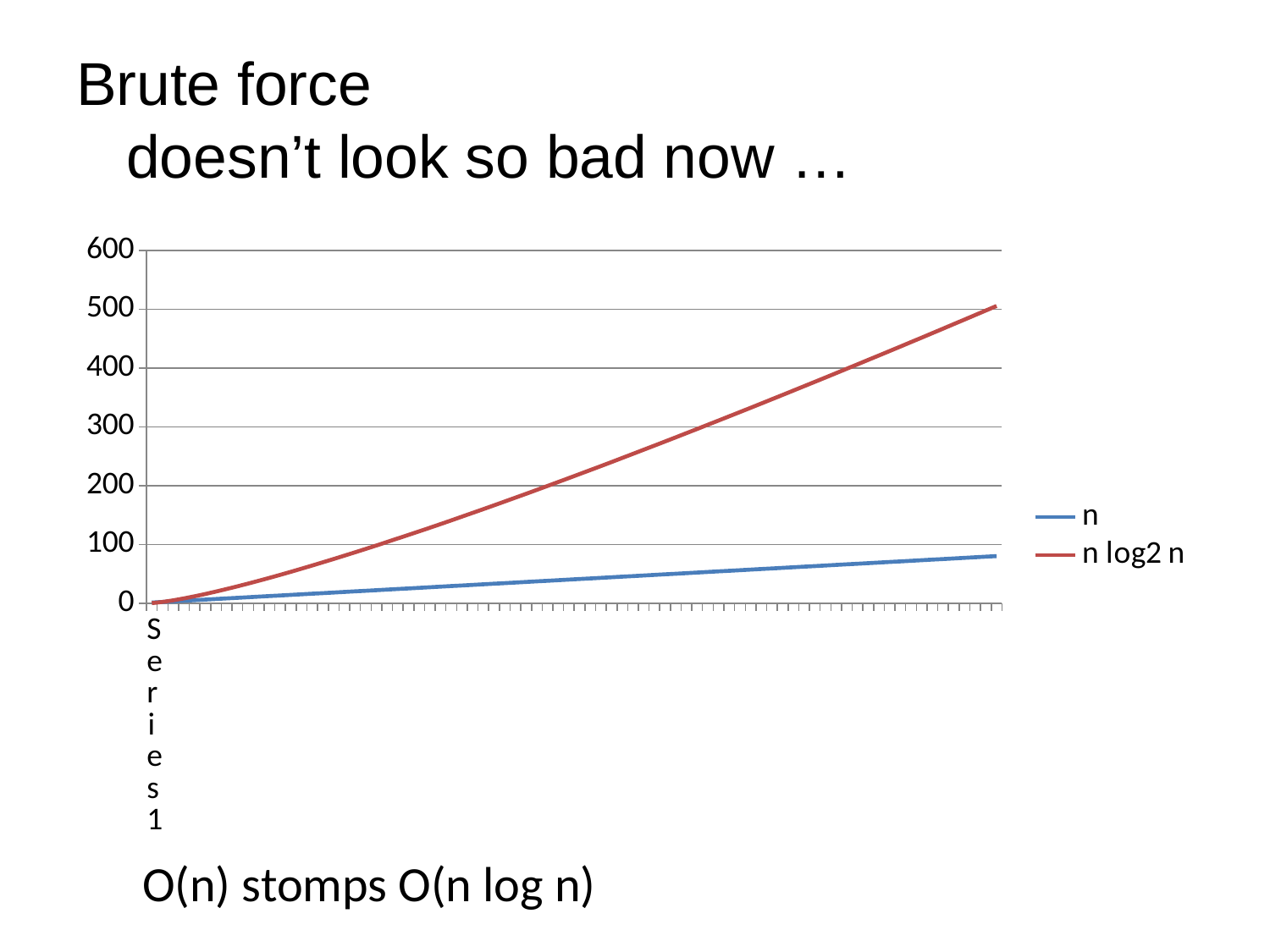

# Brute force doesn’t look so bad now …

### Chart

| Category | n | n log2 n |
|---|---|---|
|  | 1.0 | 0.0 |
|  | 2.0 | 2.0 |
|  | 3.0 | 4.754887502163465 |
|  | 4.0 | 8.0 |
|  | 5.0 | 11.60964047443681 |
|  | 6.0 | 15.50977500432694 |
|  | 7.0 | 19.65148445440323 |
|  | 8.0 | 24.0 |
|  | 9.0 | 28.52932501298081 |
|  | 10.0 | 33.21928094887363 |
|  | 11.0 | 38.05374780501021 |
|  | 12.0 | 43.01955000865388 |
|  | 13.0 | 48.1057163358342 |
|  | 14.0 | 53.30296890880645 |
|  | 15.0 | 58.6033589341278 |
|  | 16.0 | 64.0 |
|  | 17.0 | 69.48686830125578 |
|  | 18.0 | 75.05865002596161 |
|  | 19.0 | 80.71062275542813 |
|  | 20.0 | 86.43856189774726 |
|  | 21.0 | 92.23866587835397 |
|  | 22.0 | 98.10749561002051 |
|  | 23.0 | 104.0419249893113 |
|  | 24.0 | 110.0391000173078 |
|  | 25.0 | 116.0964047443681 |
|  | 26.0 | 122.2114326716684 |
|  | 27.0 | 128.3819625584137 |
|  | 28.0 | 134.605937817613 |
|  | 29.0 | 140.8814488587 |
|  | 30.0 | 147.2067178682556 |
|  | 31.0 | 153.5800856219932 |
|  | 32.0 | 160.0 |
|  | 33.0 | 166.4650059388289 |
|  | 34.0 | 172.9737366025116 |
|  | 35.0 | 179.5249055930738 |
|  | 36.0 | 186.1173000519233 |
|  | 37.0 | 192.7497745282705 |
|  | 38.0 | 199.4212455108562 |
|  | 39.0 | 206.1306865356277 |
|  | 40.0 | 212.8771237954945 |
|  | 41.0 | 219.6596321893414 |
|  | 42.0 | 226.477331756708 |
|  | 43.0 | 233.3293844521902 |
|  | 44.0 | 240.2149912200404 |
|  | 45.0 | 247.1333893348354 |
|  | 46.0 | 254.0838499786226 |
|  | 47.0 | 261.065676028849 |
|  | 48.0 | 268.0782000346155 |
|  | 49.0 | 275.1207823616452 |
|  | 50.0 | 282.1928094887362 |
|  | 51.0 | 289.2936924405462 |
|  | 52.0 | 296.4228653433368 |
|  | 53.0 | 303.5797840918496 |
|  | 54.0 | 310.7639251168274 |
|  | 55.0 | 317.9747842438563 |
|  | 56.0 | 325.211875635226 |
|  | 57.0 | 332.4747308073902 |
|  | 58.0 | 339.7628977173991 |
|  | 59.0 | 347.0759399123486 |
|  | 60.0 | 354.4134357365111 |
|  | 61.0 | 361.7749775913361 |
|  | 62.0 | 369.1601712439863 |
|  | 63.0 | 376.5686351804947 |
|  | 64.0 | 384.0 |
|  | 65.0 | 391.4539078468495 |
|  | 66.0 | 398.9300118776573 |
|  | 67.0 | 406.42797576067 |
|  | 68.0 | 413.9474732050232 |
|  | 69.0 | 421.488187517693 |
|  | 70.0 | 429.0498111861478 |
|  | 71.0 | 436.6320454848324 |
|  | 72.0 | 444.2346001038467 |
|  | 73.0 | 451.8571927982413 |
|  | 74.0 | 459.4995490565422 |
|  | 75.0 | 467.161401787191 |
|  | 76.0 | 474.8424910217127 |
|  | 77.0 | 482.5425636335075 |
|  | 78.0 | 490.2613730712552 |
|  | 79.0 | 497.9986791059911 |
|  | 80.0 | 505.754247590989 |
O(n) stomps O(n log n)